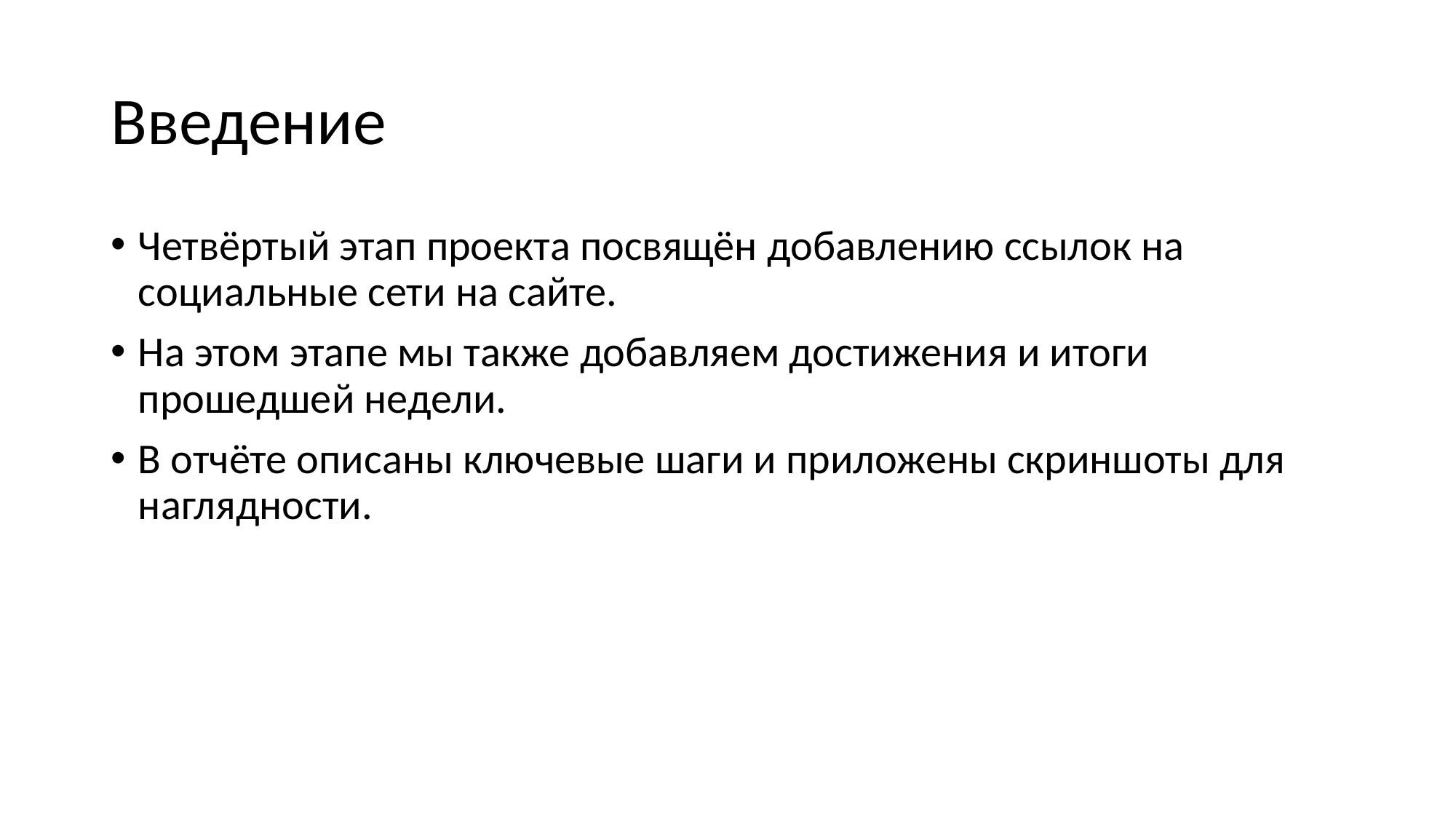

# Введение
Четвёртый этап проекта посвящён добавлению ссылок на социальные сети на сайте.
На этом этапе мы также добавляем достижения и итоги прошедшей недели.
В отчёте описаны ключевые шаги и приложены скриншоты для наглядности.